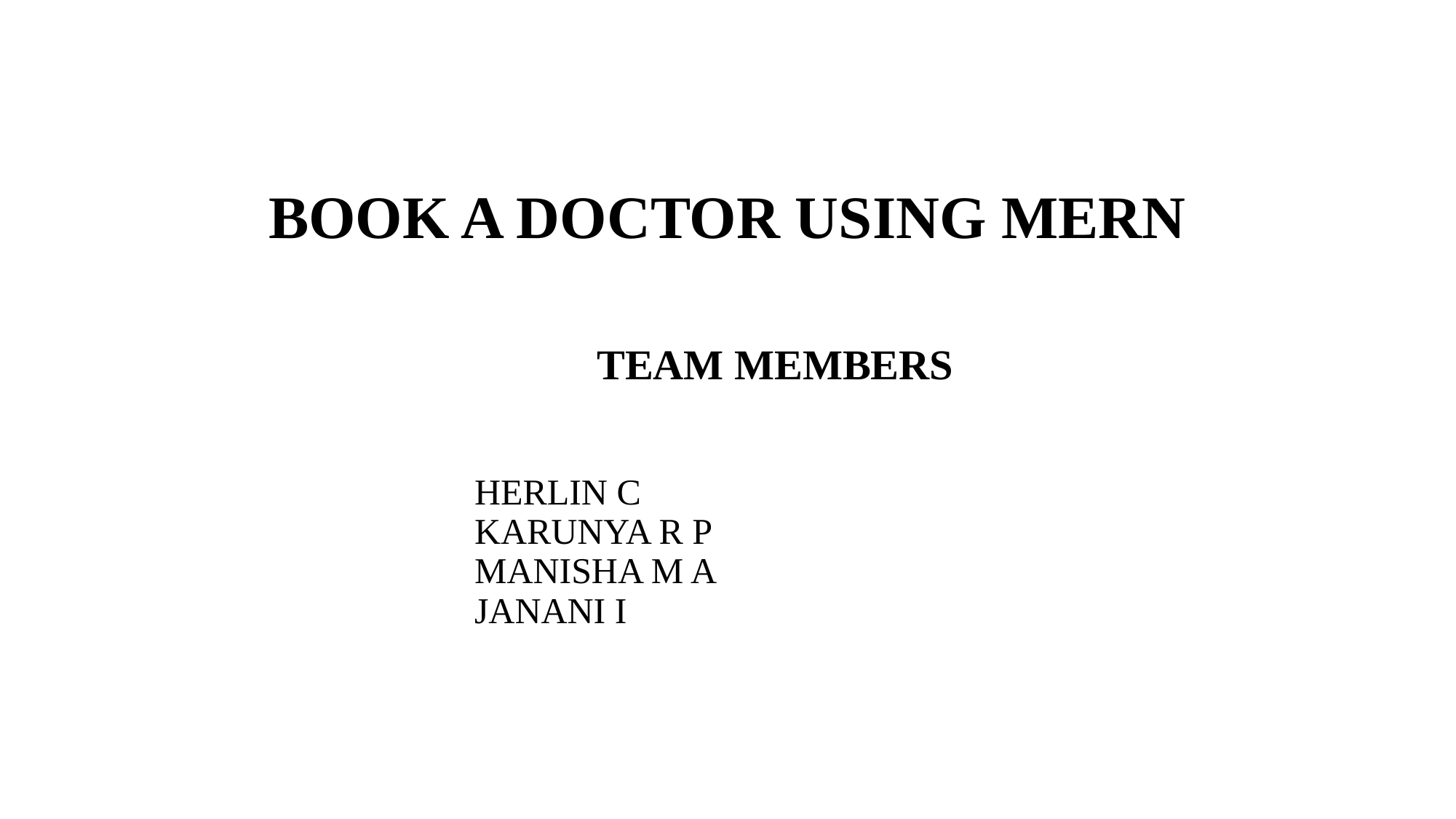

# BOOK A DOCTOR USING MERN
TEAM MEMBERS

HERLIN C
KARUNYA R P
MANISHA M A
JANANI I